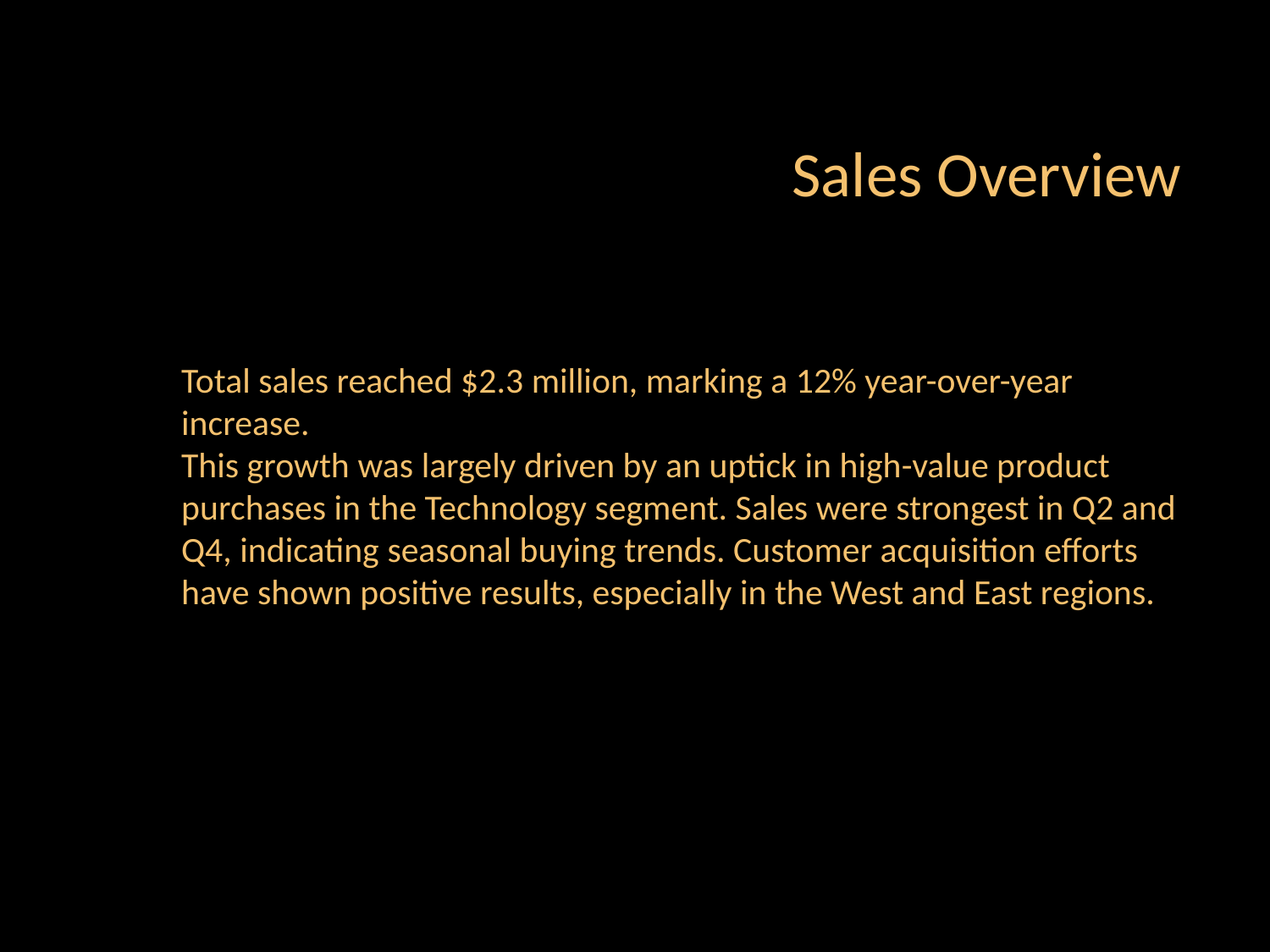

Sales Overview
Total sales reached $2.3 million, marking a 12% year-over-year increase.
This growth was largely driven by an uptick in high-value product purchases in the Technology segment. Sales were strongest in Q2 and Q4, indicating seasonal buying trends. Customer acquisition efforts have shown positive results, especially in the West and East regions.